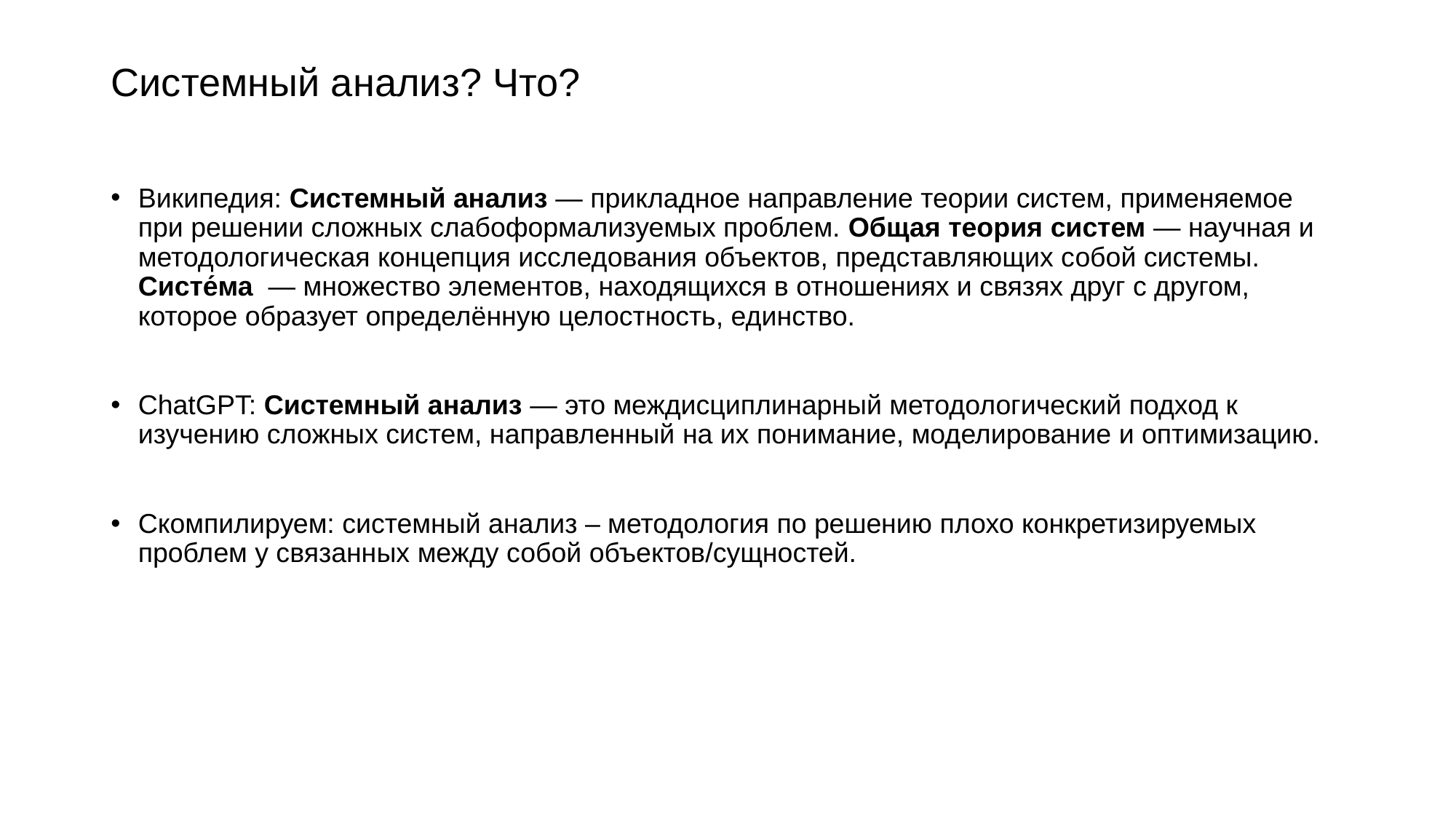

# Системный анализ? Что?
Википедия: Системный анализ — прикладное направление теории систем, применяемое при решении сложных слабоформализуемых проблем. Общая теория систем — научная и методологическая концепция исследования объектов, представляющих собой системы. Систе́ма  — множество элементов, находящихся в отношениях и связях друг с другом, которое образует определённую целостность, единство.

ChatGPT: Системный анализ — это междисциплинарный методологический подход к изучению сложных систем, направленный на их понимание, моделирование и оптимизацию.

Скомпилируем: системный анализ – методология по решению плохо конкретизируемых проблем у связанных между собой объектов/сущностей.